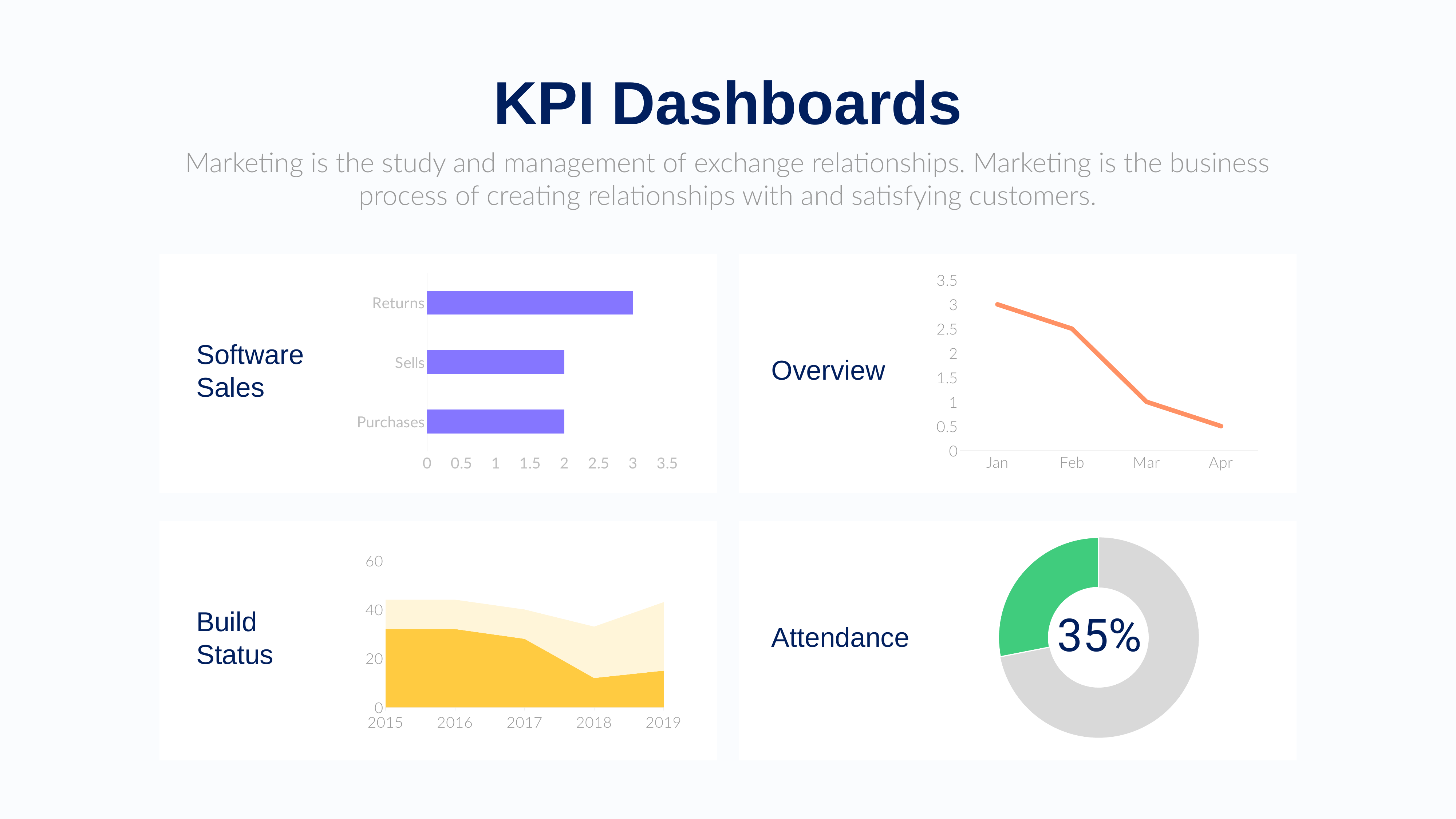

KPI Dashboards
Marketing is the study and management of exchange relationships. Marketing is the business process of creating relationships with and satisfying customers.

### Chart

| Category | Series 1 |
|---|---|
| Jan | 3.0 |
| Feb | 2.5 |
| Mar | 1.0 |
| Apr | 0.5 |

### Chart

| Category | Series 3 |
|---|---|
| Purchases | 2.0 |
| Sells | 2.0 |
| Returns | 3.0 |
Software
Sales
Overview

### Chart

| Category | Sales |
|---|---|
| 1st Qtr | 8.2 |
| 2nd Qtr | 3.2 |

### Chart

| Category | Series 1 | Series 2 |
|---|---|---|
| 2015 | 32.0 | 12.0 |
| 2016 | 32.0 | 12.0 |
| 2017 | 28.0 | 12.0 |
| 2018 | 12.0 | 21.0 |
| 2019 | 15.0 | 28.0 |
Build
Status
35%
Attendance